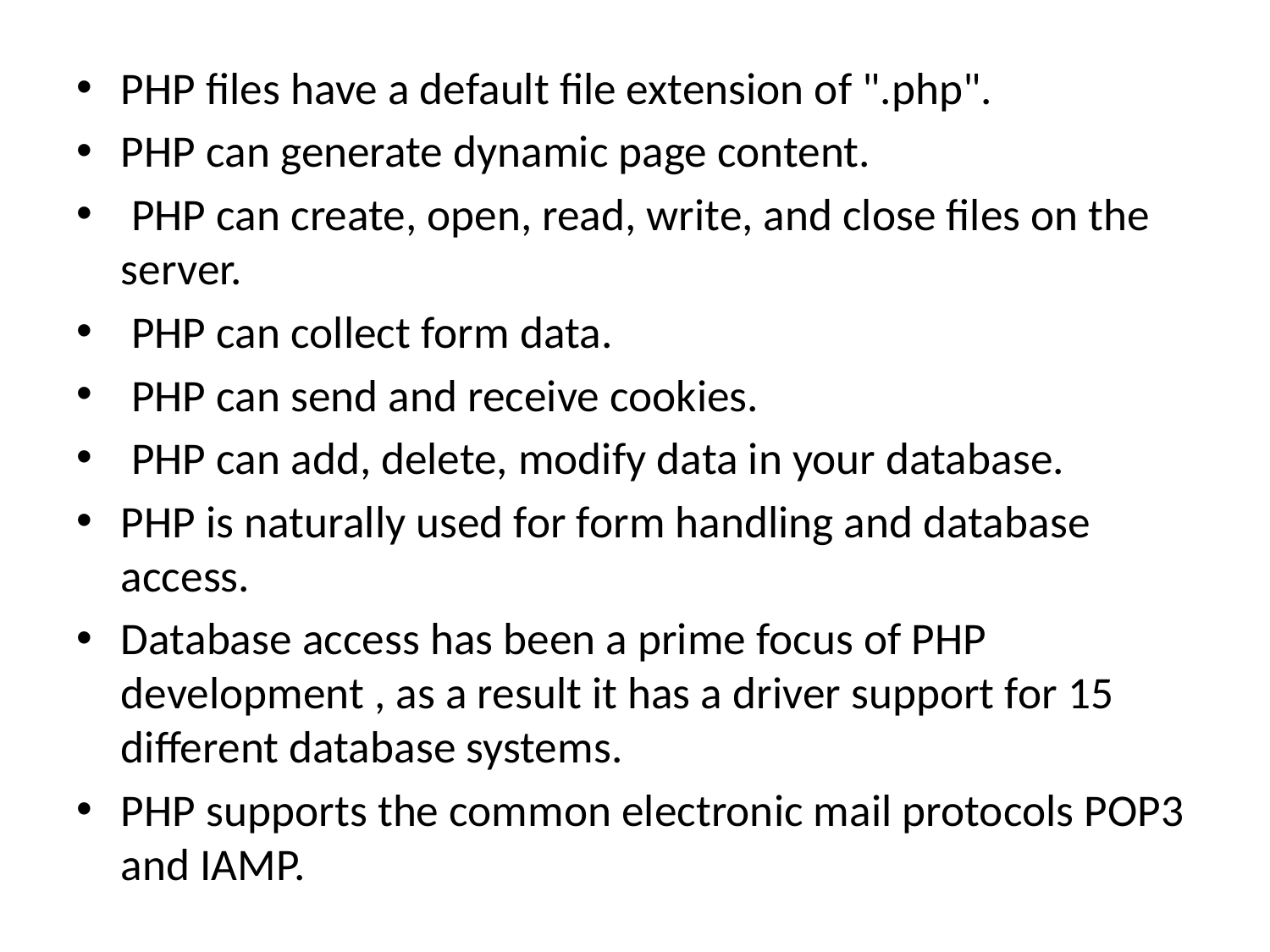

PHP files have a default file extension of ".php".
PHP can generate dynamic page content.
 PHP can create, open, read, write, and close files on the server.
 PHP can collect form data.
 PHP can send and receive cookies.
 PHP can add, delete, modify data in your database.
PHP is naturally used for form handling and database access.
Database access has been a prime focus of PHP development , as a result it has a driver support for 15 different database systems.
PHP supports the common electronic mail protocols POP3 and IAMP.